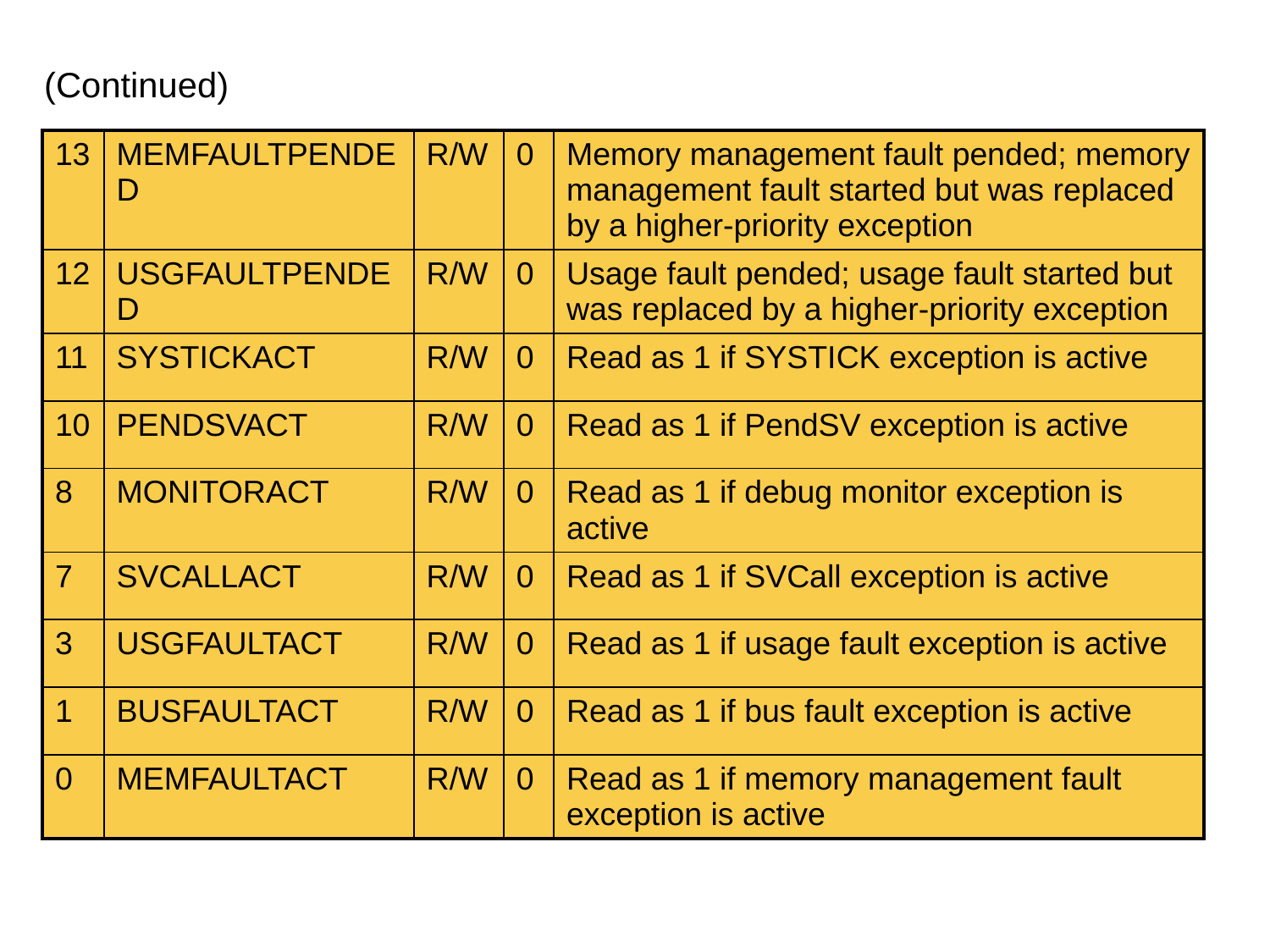

(Continued)
| 13 | MEMFAULTPENDED | R/W | 0 | Memory management fault pended; memory management fault started but was replaced by a higher-priority exception |
| --- | --- | --- | --- | --- |
| 12 | USGFAULTPENDED | R/W | 0 | Usage fault pended; usage fault started but was replaced by a higher-priority exception |
| 11 | SYSTICKACT | R/W | 0 | Read as 1 if SYSTICK exception is active |
| 10 | PENDSVACT | R/W | 0 | Read as 1 if PendSV exception is active |
| 8 | MONITORACT | R/W | 0 | Read as 1 if debug monitor exception is active |
| 7 | SVCALLACT | R/W | 0 | Read as 1 if SVCall exception is active |
| 3 | USGFAULTACT | R/W | 0 | Read as 1 if usage fault exception is active |
| 1 | BUSFAULTACT | R/W | 0 | Read as 1 if bus fault exception is active |
| 0 | MEMFAULTACT | R/W | 0 | Read as 1 if memory management fault exception is active |